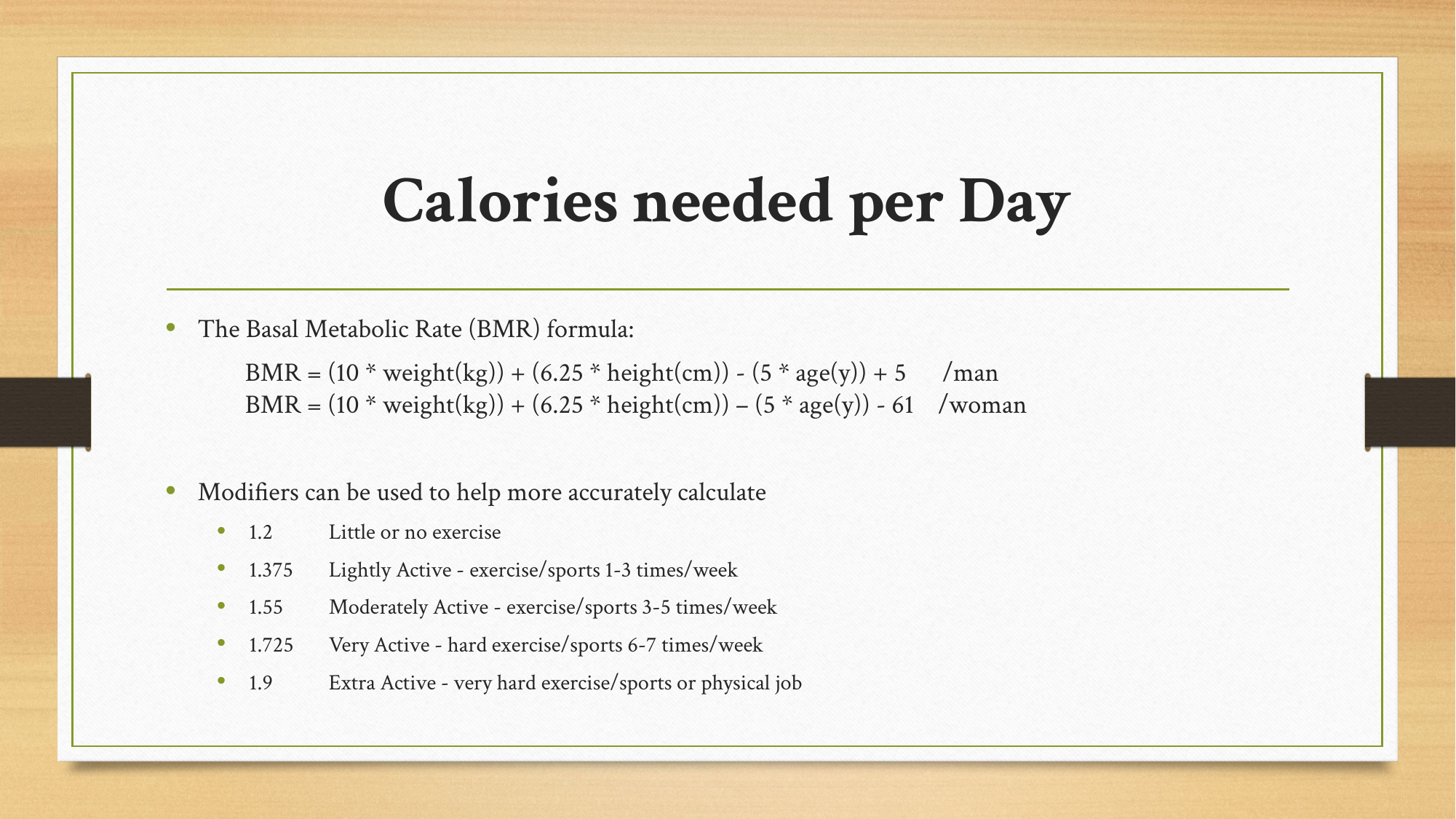

# Calories needed per Day
The Basal Metabolic Rate (BMR) formula:
	BMR = (10 * weight(kg)) + (6.25 * height(cm)) - (5 * age(y)) + 5      /man
	BMR = (10 * weight(kg)) + (6.25 * height(cm)) – (5 * age(y)) - 61    /woman

Modifiers can be used to help more accurately calculate
1.2	Little or no exercise
1.375 	Lightly Active - exercise/sports 1-3 times/week
1.55 	Moderately Active - exercise/sports 3-5 times/week
1.725	Very Active - hard exercise/sports 6-7 times/week
1.9 	Extra Active - very hard exercise/sports or physical job